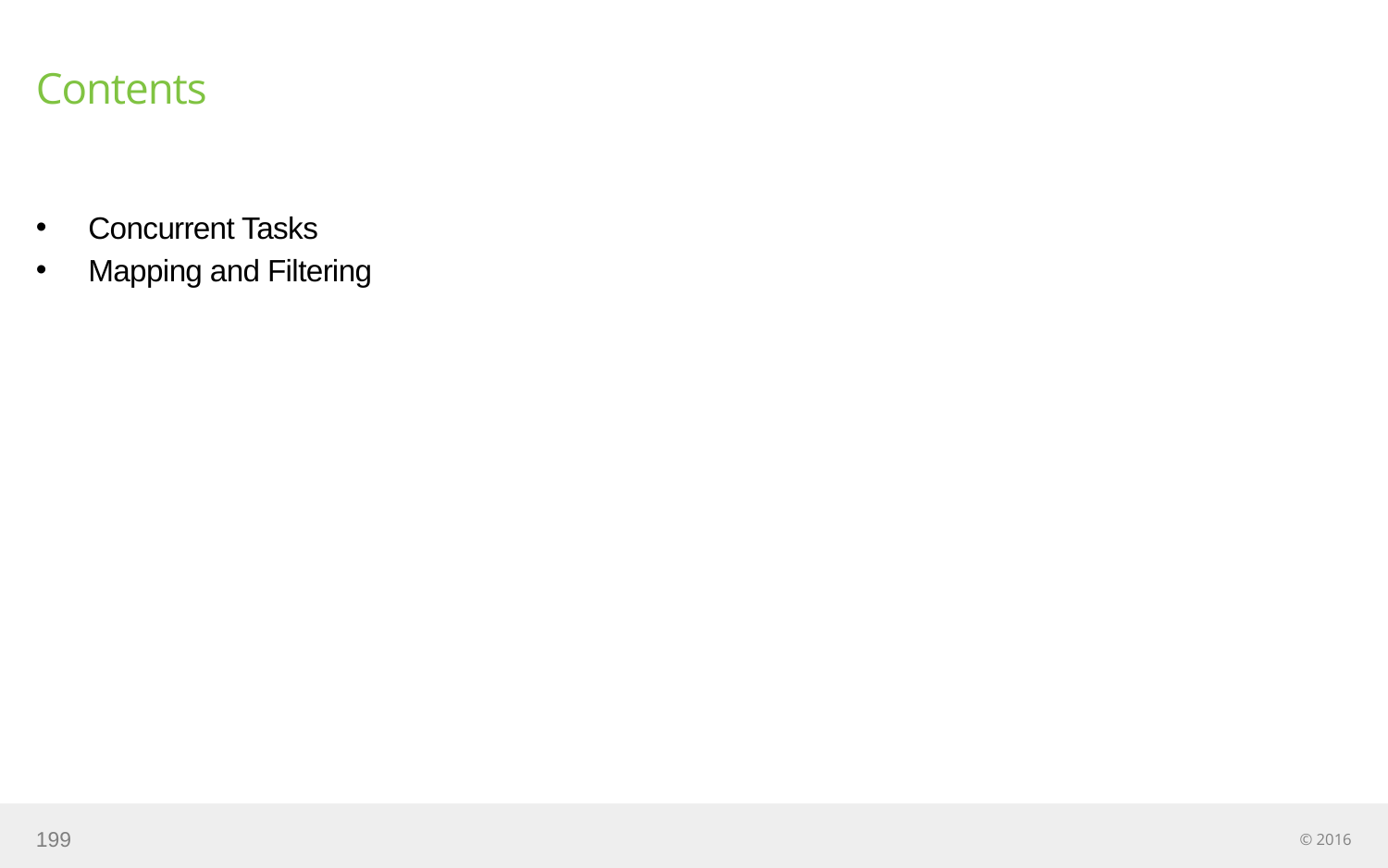

# Contents
Concurrent Tasks
Mapping and Filtering

199
© 2016